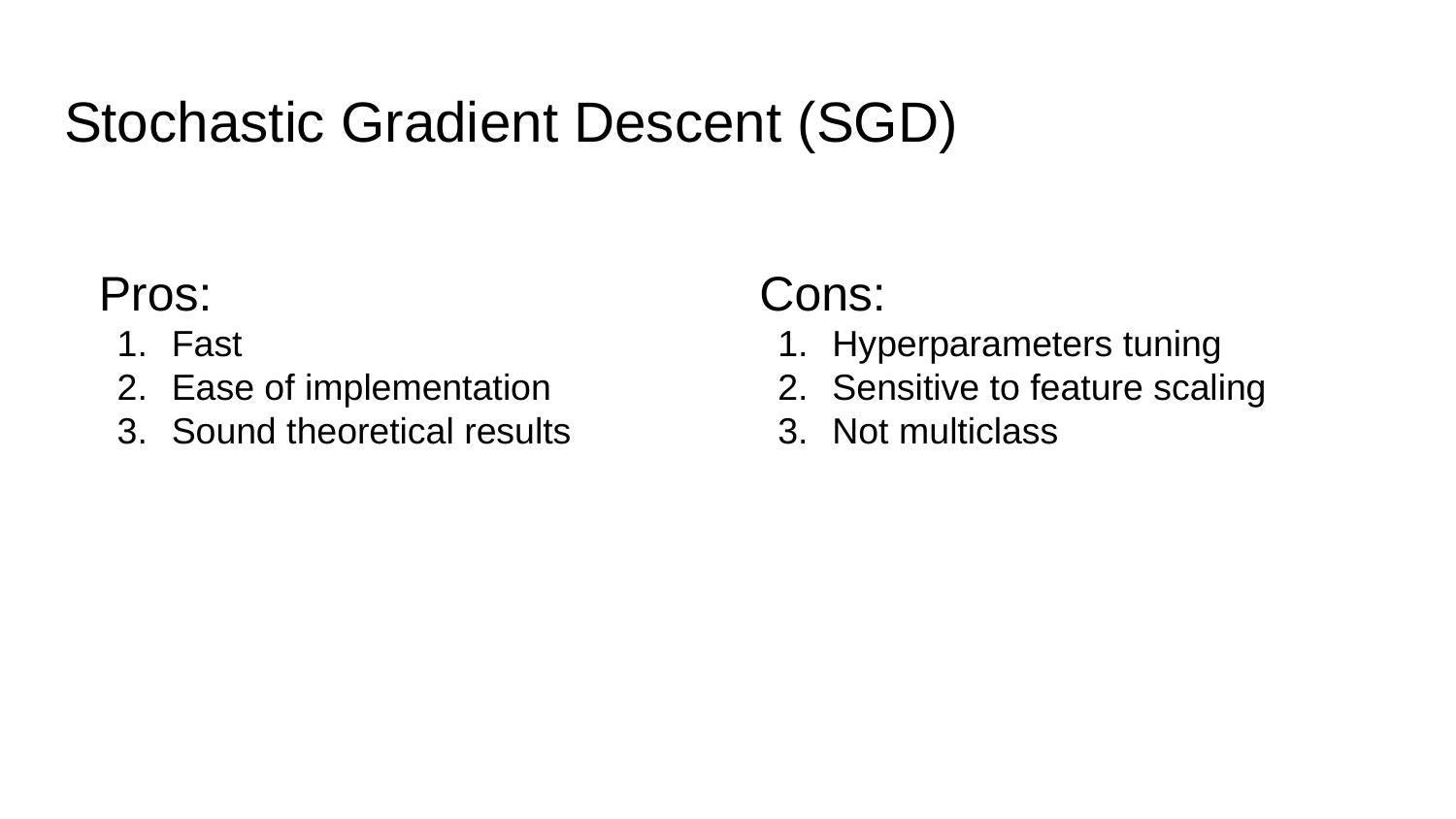

# Stochastic Gradient Descent (SGD)

Pros:
Fast
Ease of implementation
Sound theoretical results
Cons:
Hyperparameters tuning
Sensitive to feature scaling
Not multiclass